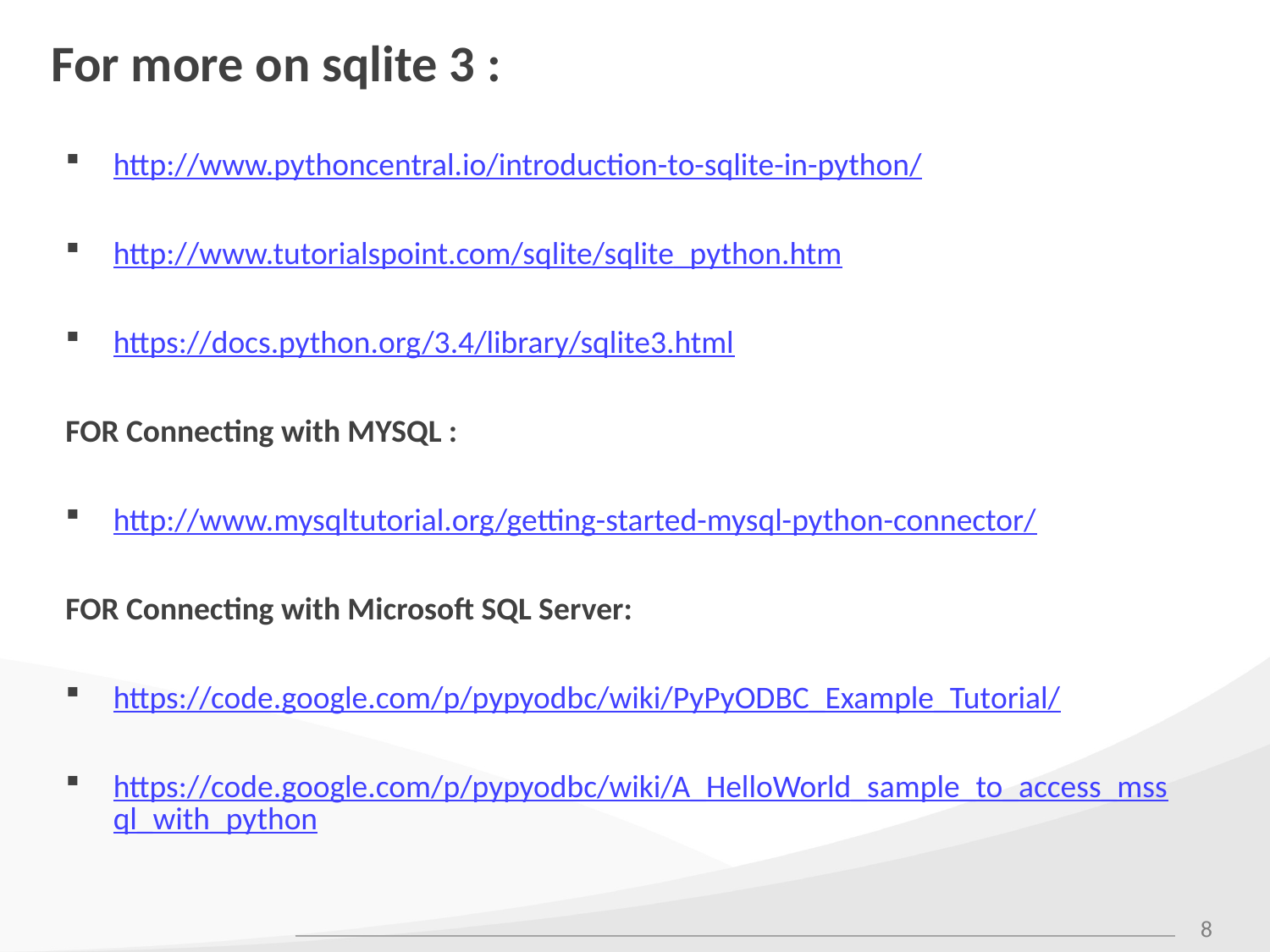

# For more on sqlite 3 :
http://www.pythoncentral.io/introduction-to-sqlite-in-python/

http://www.tutorialspoint.com/sqlite/sqlite_python.htm

https://docs.python.org/3.4/library/sqlite3.html

FOR Connecting with MYSQL :

http://www.mysqltutorial.org/getting-started-mysql-python-connector/

FOR Connecting with Microsoft SQL Server:

https://code.google.com/p/pypyodbc/wiki/PyPyODBC_Example_Tutorial/

https://code.google.com/p/pypyodbc/wiki/A_HelloWorld_sample_to_access_mssql_with_python